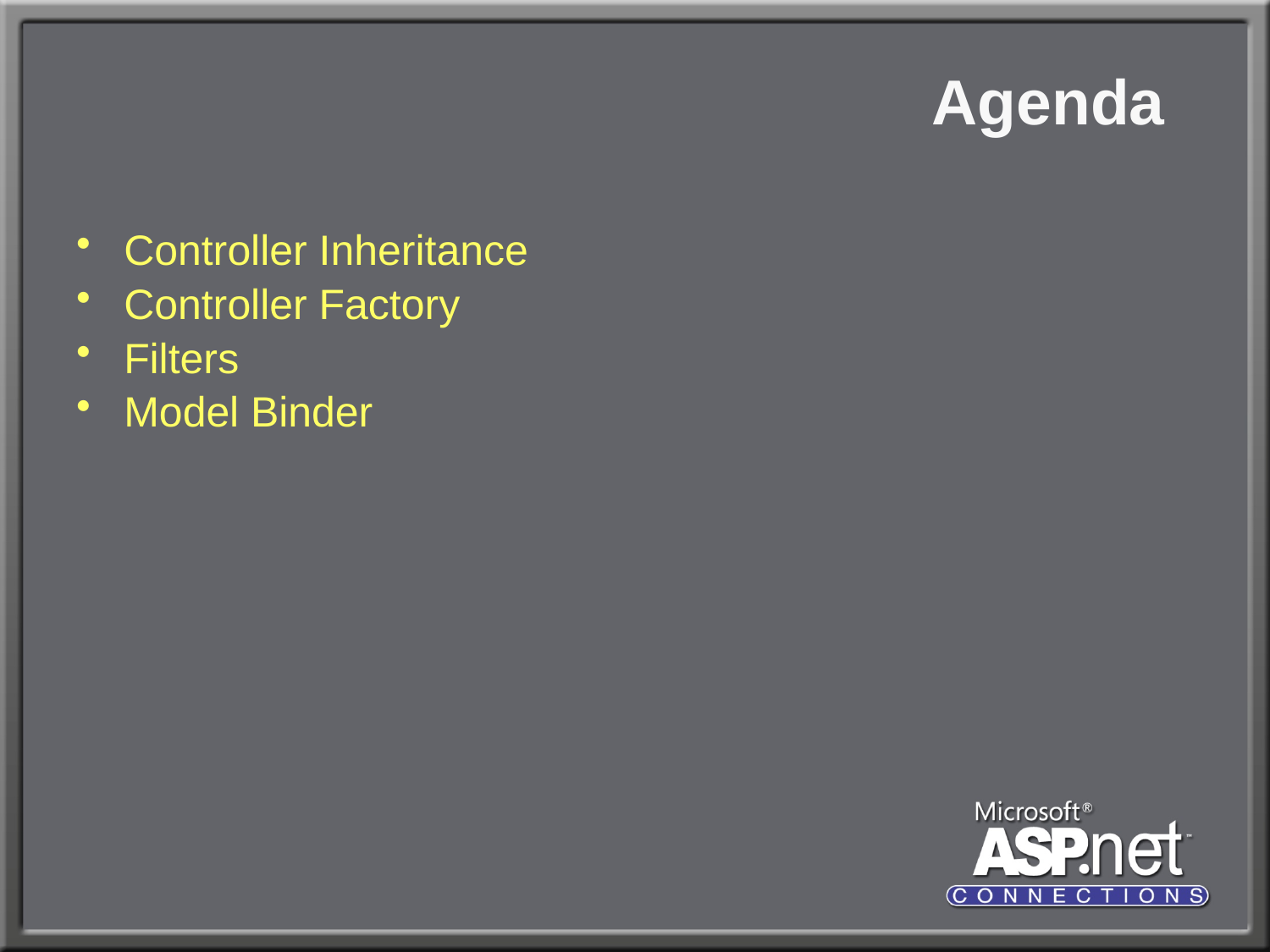

# Agenda
Controller Inheritance
Controller Factory
Filters
Model Binder